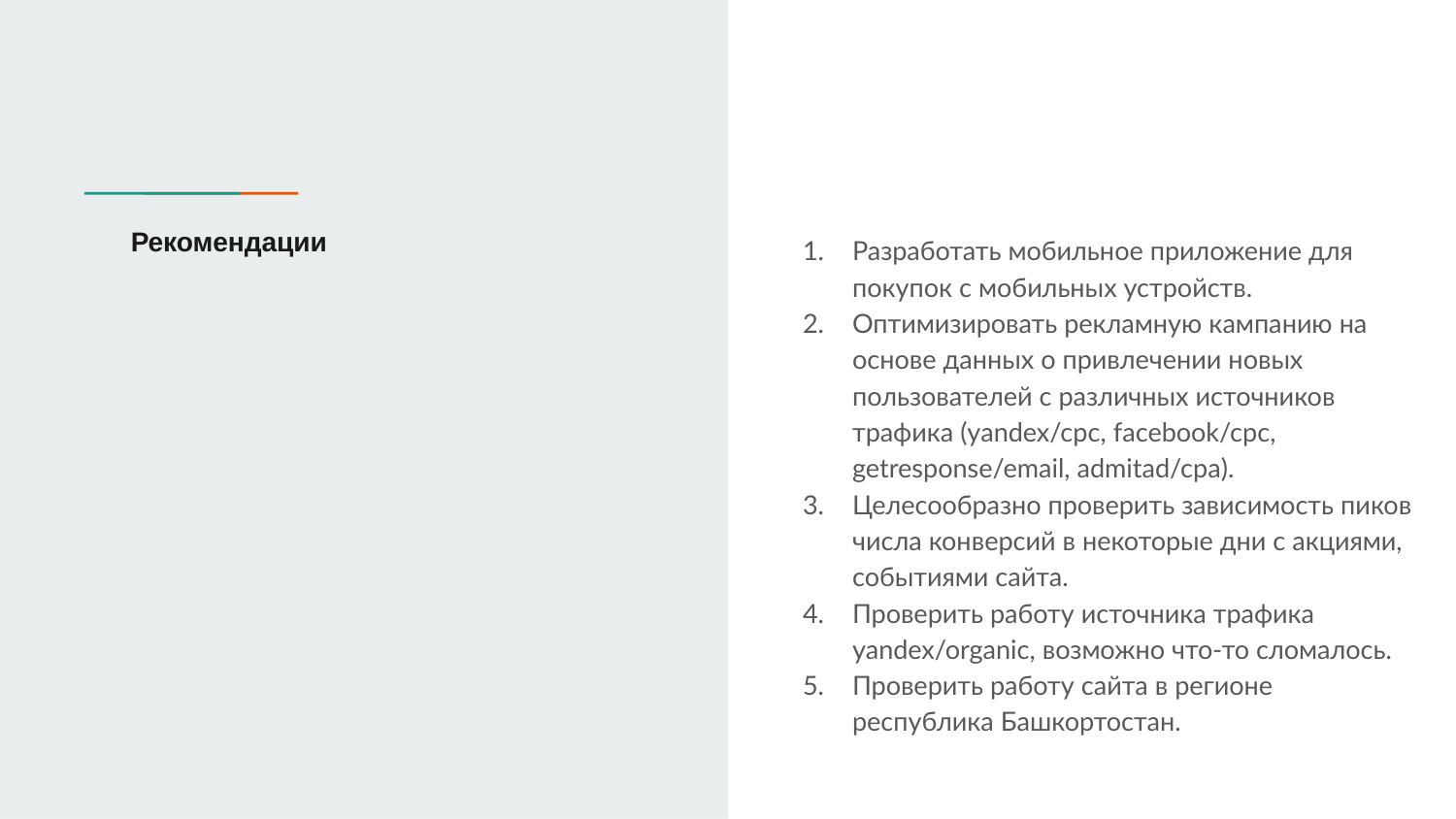

# Рекомендации
Разработать мобильное приложение для покупок с мобильных устройств.
Оптимизировать рекламную кампанию на основе данных о привлечении новых пользователей с различных источников трафика (yandex/cpc, facebook/cpc, getresponse/email, admitad/cpa).
Целесообразно проверить зависимость пиков числа конверсий в некоторые дни с акциями, событиями сайта.
Проверить работу источника трафика yandex/organic, возможно что-то сломалось.
Проверить работу сайта в регионе  республика Башкортостан.